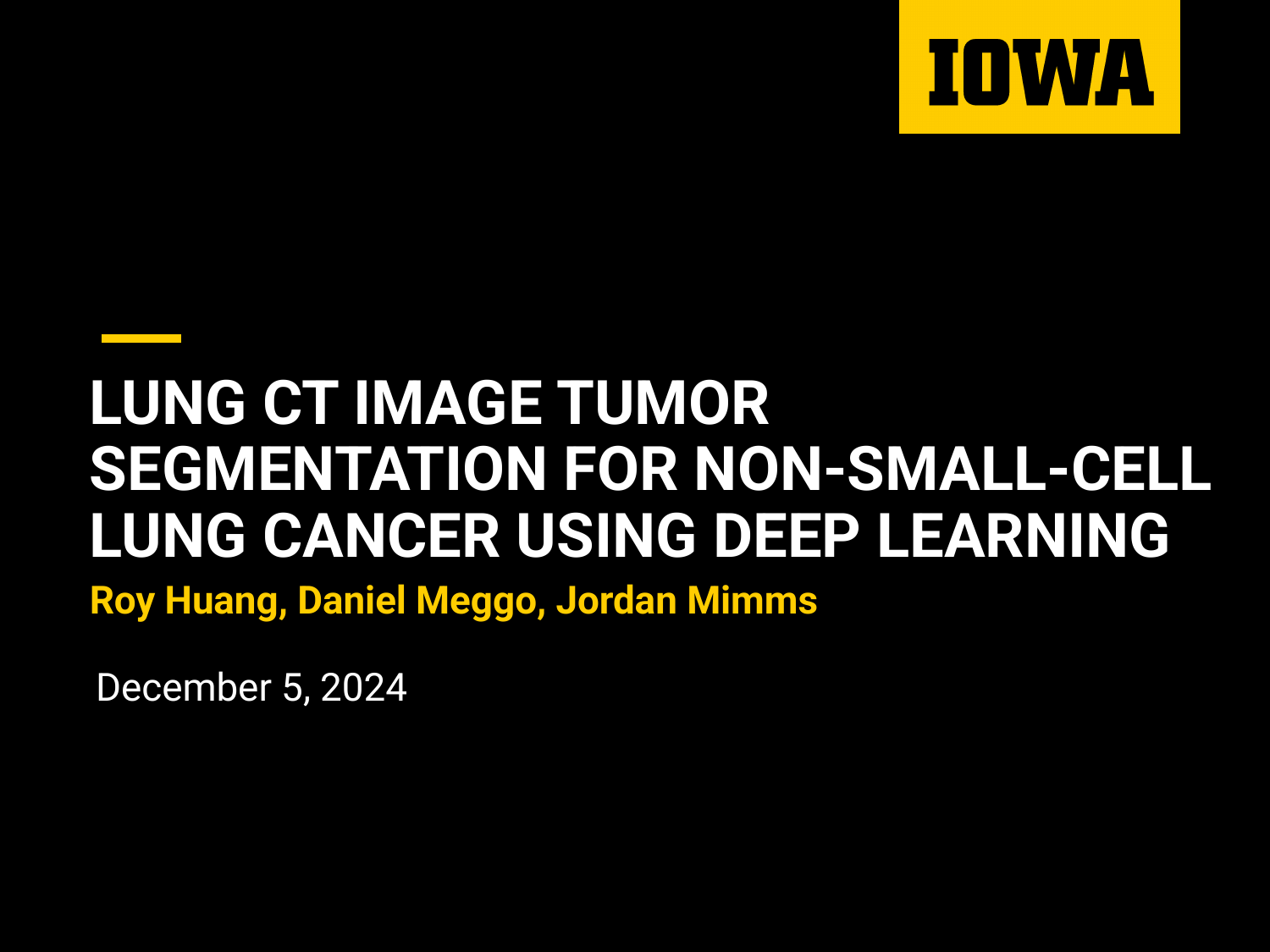

# LUNG CT IMAGE TUMOR SEGMENTATION FOR NON-SMALL-CELL
LUNG CANCER USING DEEP LEARNING
Roy Huang, Daniel Meggo, Jordan Mimms
December 5, 2024